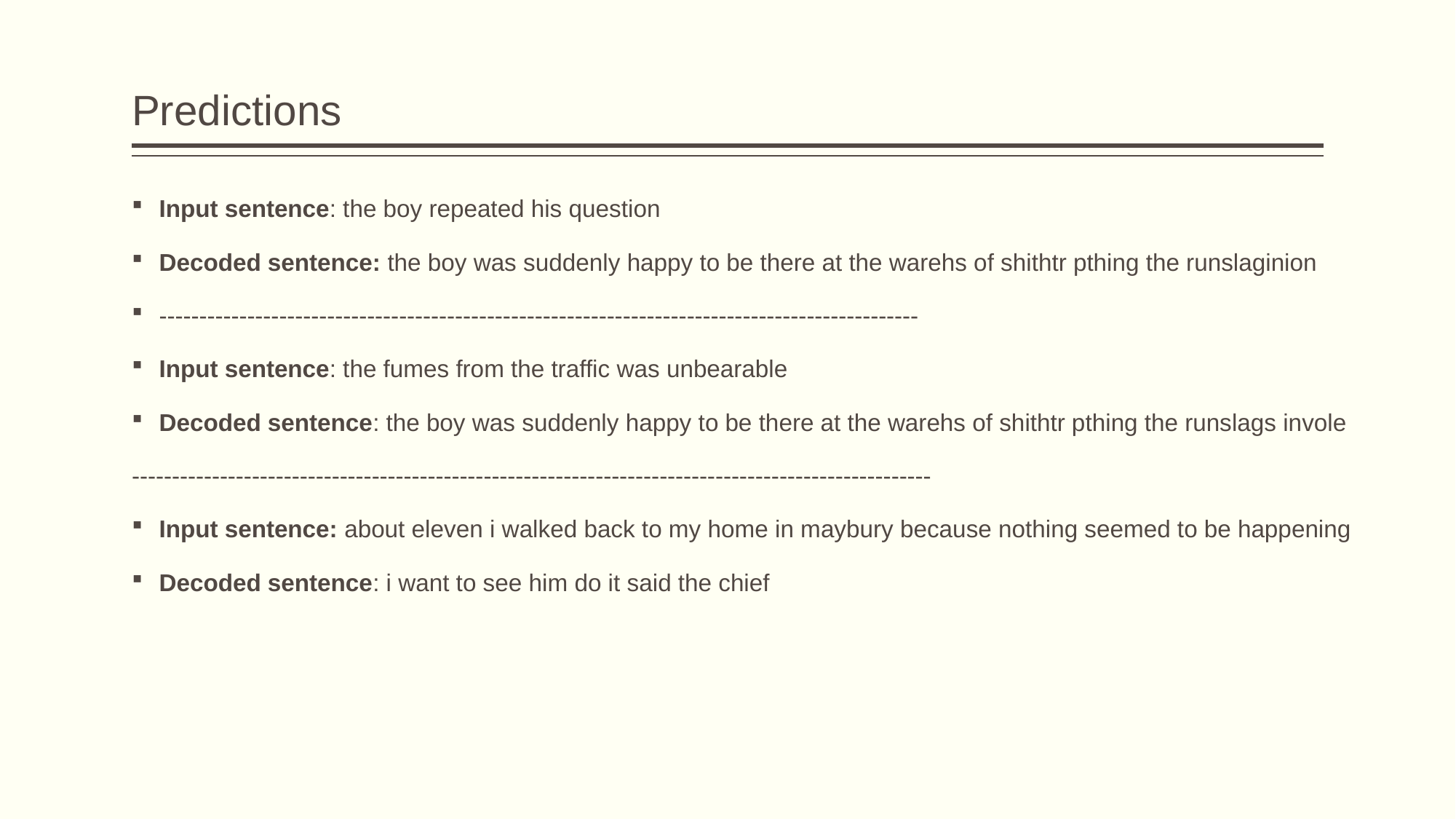

# Predictions
Input sentence: the boy repeated his question
Decoded sentence: the boy was suddenly happy to be there at the warehs of shithtr pthing the runslaginion
-----------------------------------------------------------------------------------------------
Input sentence: the fumes from the traffic was unbearable
Decoded sentence: the boy was suddenly happy to be there at the warehs of shithtr pthing the runslags invole
----------------------------------------------------------------------------------------------------
Input sentence: about eleven i walked back to my home in maybury because nothing seemed to be happening
Decoded sentence: i want to see him do it said the chief